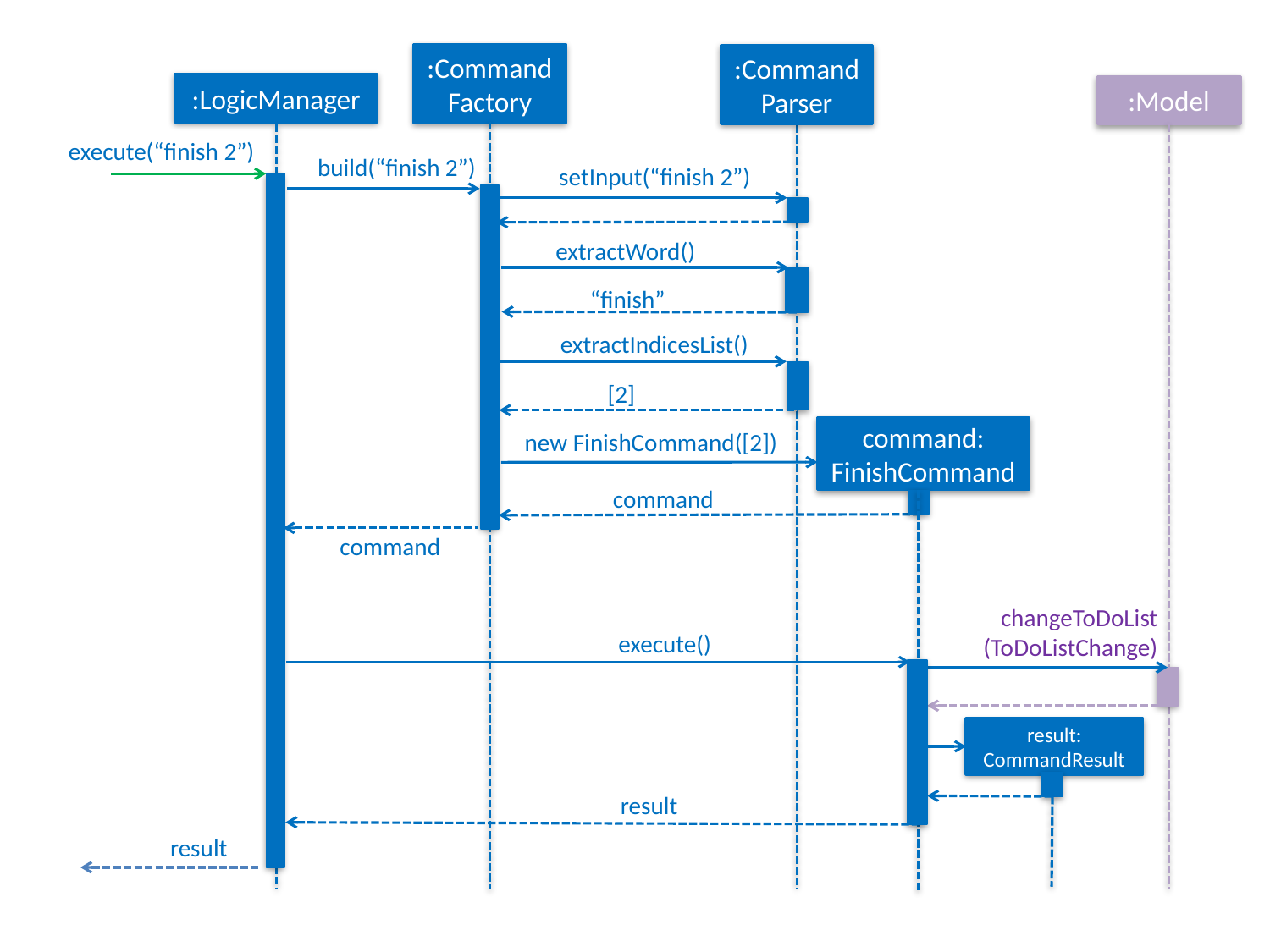

:CommandFactory
:CommandParser
:LogicManager
:Model
execute(“finish 2”)
build(“finish 2”)
setInput(“finish 2”)

extractWord()

“finish”
extractIndicesList()

[2]
command:
FinishCommand
new FinishCommand([2])
command

command
changeToDoList
(ToDoListChange)
execute()

result:
CommandResult

result
result